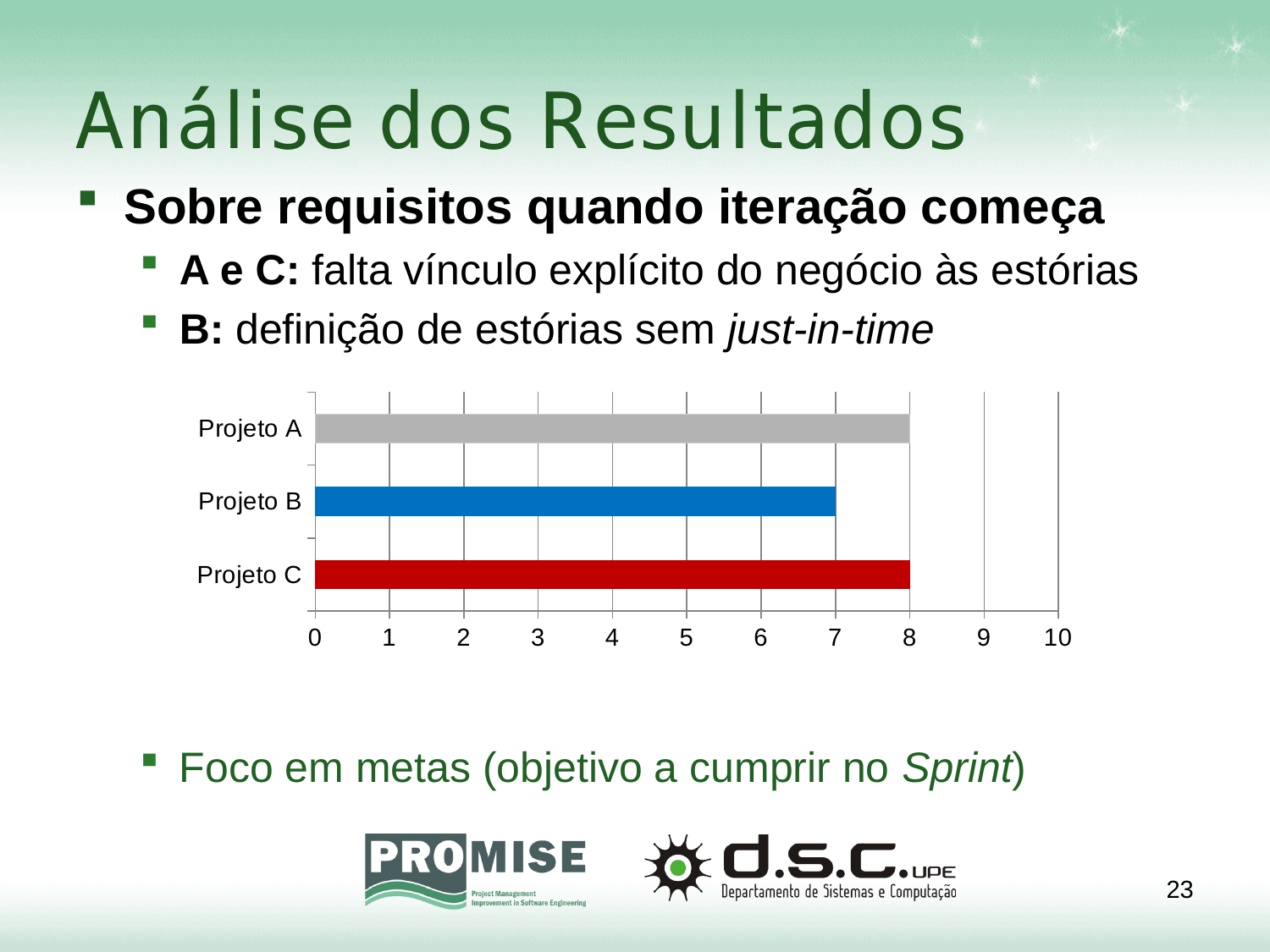

# Análise dos Resultados
Sobre requisitos quando iteração começa
A e C: falta vínculo explícito do negócio às estórias
B: definição de estórias sem just-in-time

Foco em metas (objetivo a cumprir no Sprint)

### Chart

| Category |  |
|---|---|
| Projeto C | 8.0 |
| Projeto B | 7.0 |
| Projeto A | 8.0 |
23